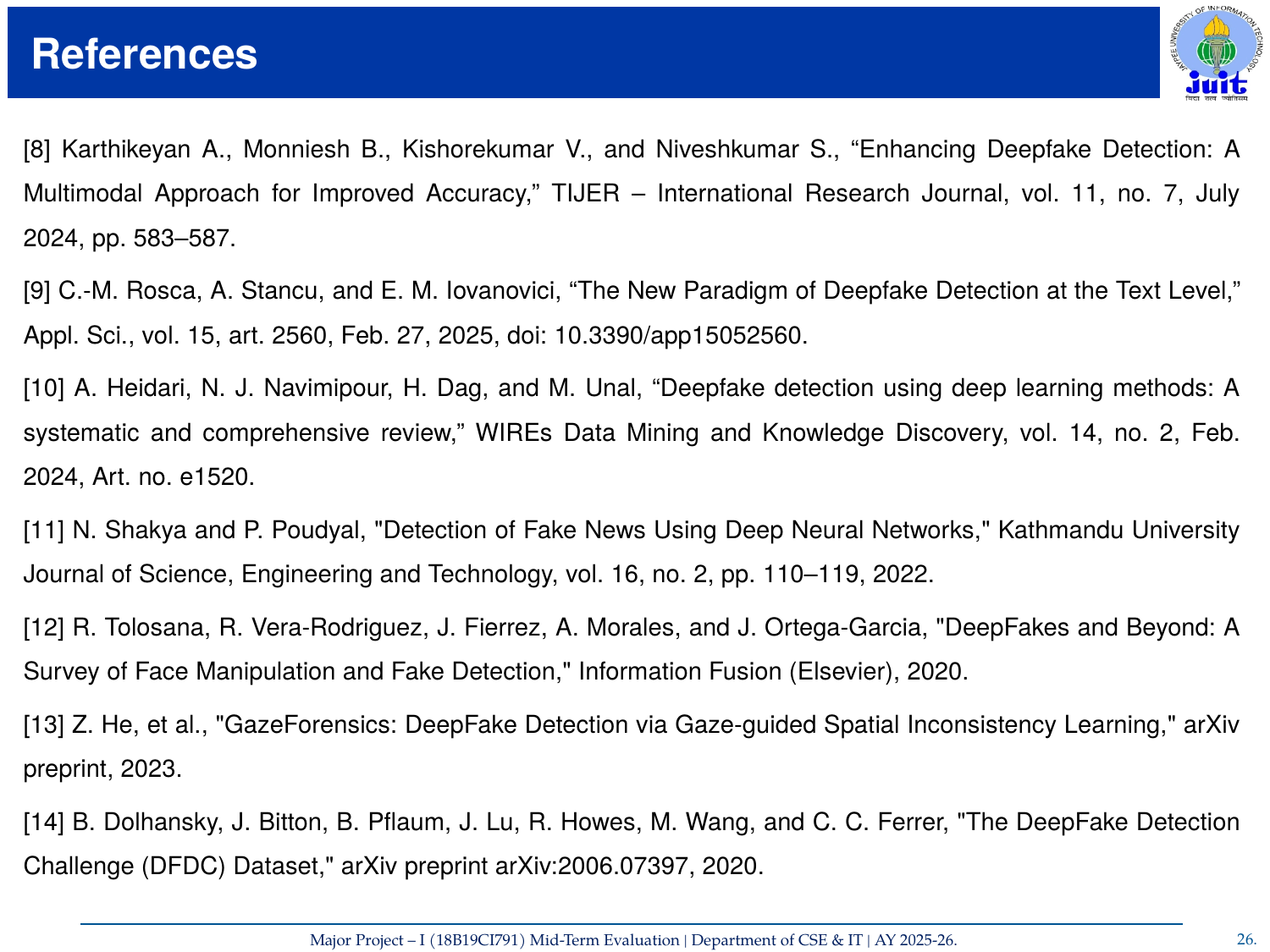

# References (cont…)
References
[8] Karthikeyan A., Monniesh B., Kishorekumar V., and Niveshkumar S., “Enhancing Deepfake Detection: A Multimodal Approach for Improved Accuracy,” TIJER – International Research Journal, vol. 11, no. 7, July 2024, pp. 583–587.
[9] C.-M. Rosca, A. Stancu, and E. M. Iovanovici, “The New Paradigm of Deepfake Detection at the Text Level,” Appl. Sci., vol. 15, art. 2560, Feb. 27, 2025, doi: 10.3390/app15052560.
[10] A. Heidari, N. J. Navimipour, H. Dag, and M. Unal, “Deepfake detection using deep learning methods: A systematic and comprehensive review,” WIREs Data Mining and Knowledge Discovery, vol. 14, no. 2, Feb. 2024, Art. no. e1520.
[11] N. Shakya and P. Poudyal, "Detection of Fake News Using Deep Neural Networks," Kathmandu University Journal of Science, Engineering and Technology, vol. 16, no. 2, pp. 110–119, 2022.
[12] R. Tolosana, R. Vera-Rodriguez, J. Fierrez, A. Morales, and J. Ortega-Garcia, "DeepFakes and Beyond: A Survey of Face Manipulation and Fake Detection," Information Fusion (Elsevier), 2020.
[13] Z. He, et al., "GazeForensics: DeepFake Detection via Gaze-guided Spatial Inconsistency Learning," arXiv preprint, 2023.
[14] B. Dolhansky, J. Bitton, B. Pflaum, J. Lu, R. Howes, M. Wang, and C. C. Ferrer, "The DeepFake Detection Challenge (DFDC) Dataset," arXiv preprint arXiv:2006.07397, 2020.